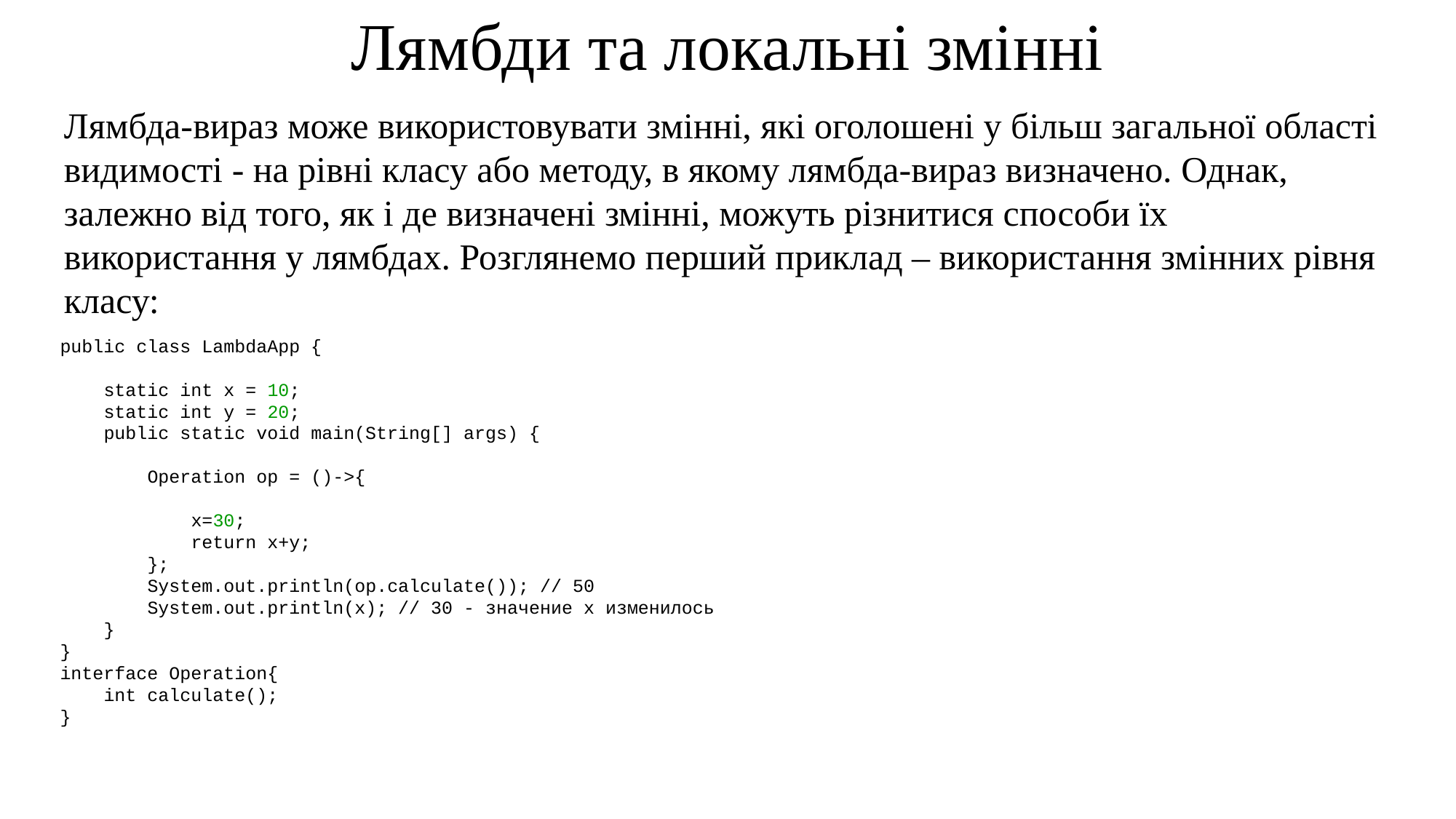

# Лямбди та локальні змінні
Лямбда-вираз може використовувати змінні, які оголошені у більш загальної області видимості - на рівні класу або методу, в якому лямбда-вираз визначено. Однак, залежно від того, як і де визначені змінні, можуть різнитися способи їх використання у лямбдах. Розглянемо перший приклад – використання змінних рівня класу:
public class LambdaApp {

    static int x = 10;
    static int y = 20;
    public static void main(String[] args) {

        Operation op = ()->{

            x=30;
            return x+y;
        };
        System.out.println(op.calculate()); // 50
        System.out.println(x); // 30 - значение x изменилось
    }
}
interface Operation{
    int calculate();
}